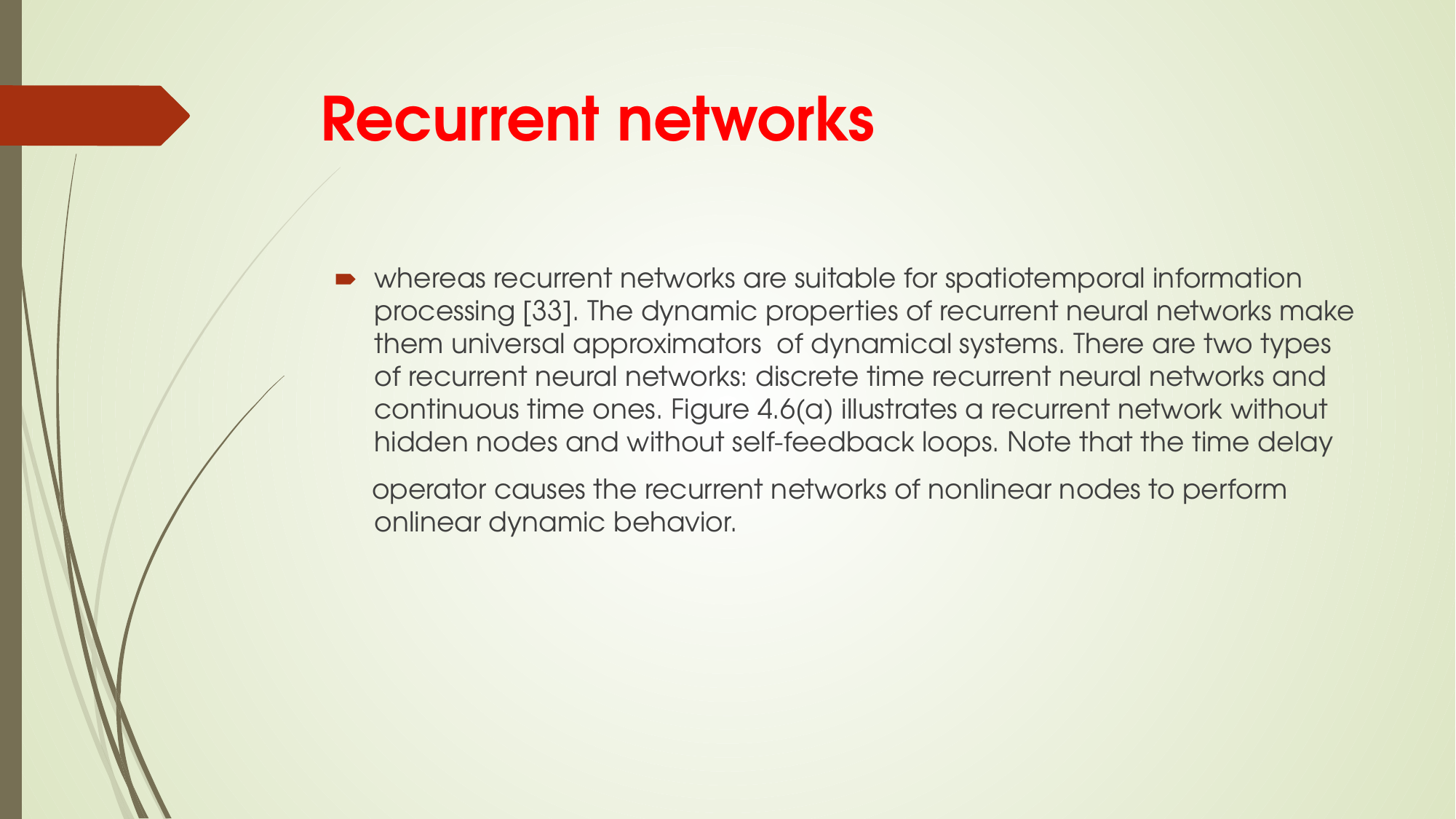

# Recurrent networks
whereas recurrent networks are suitable for spatiotemporal information processing [33]. The dynamic properties of recurrent neural networks make them universal approximators  of dynamical systems. There are two types of recurrent neural networks: discrete time recurrent neural networks and continuous time ones. Figure 4.6(a) illustrates a recurrent network without hidden nodes and without self-feedback loops. Note that the time delay
     operator causes the recurrent networks of nonlinear nodes to perform onlinear dynamic behavior.